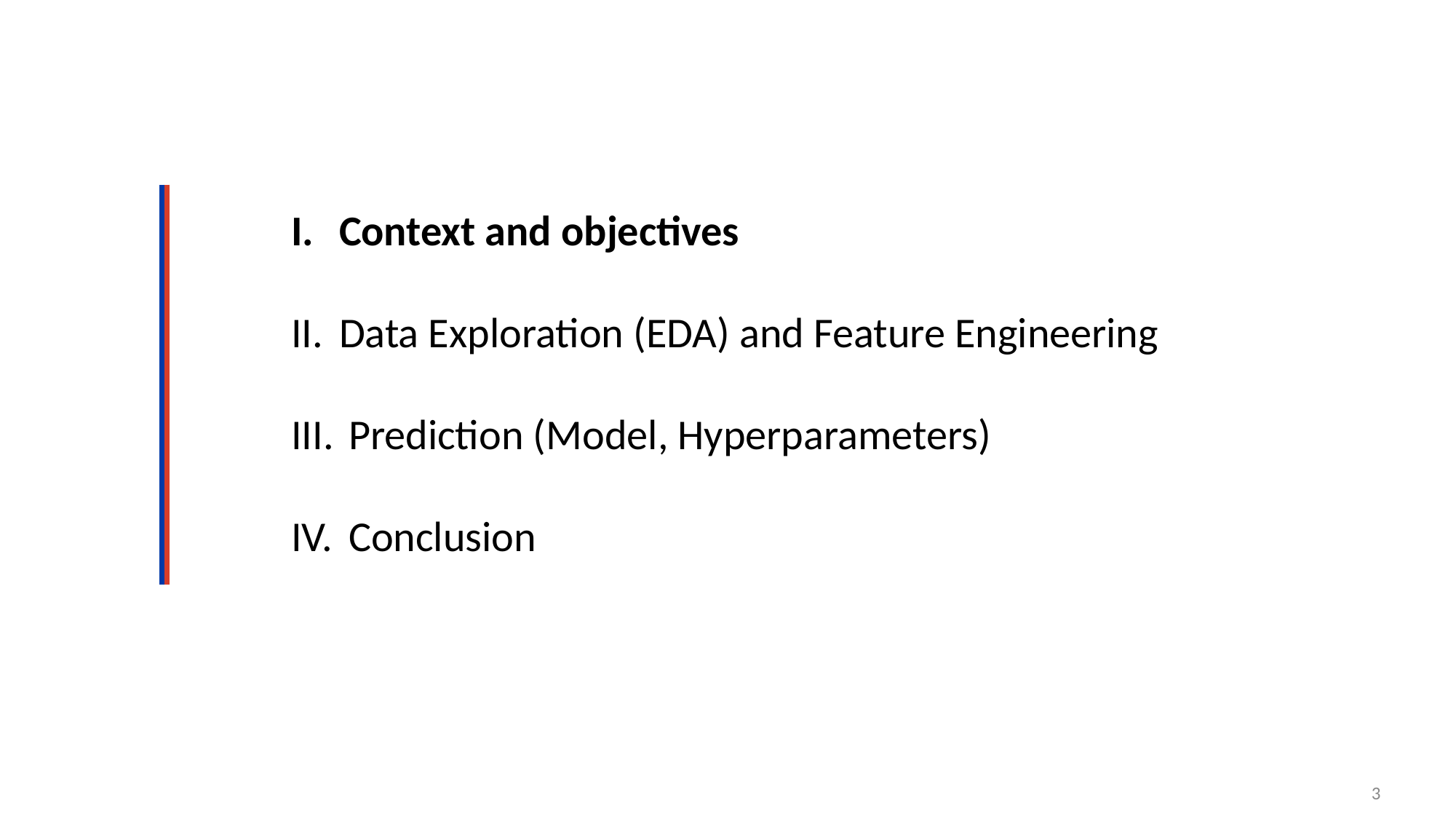

Context and objectives

Data Exploration (EDA) and Feature Engineering

 Prediction (Model, Hyperparameters)

 Conclusion
3